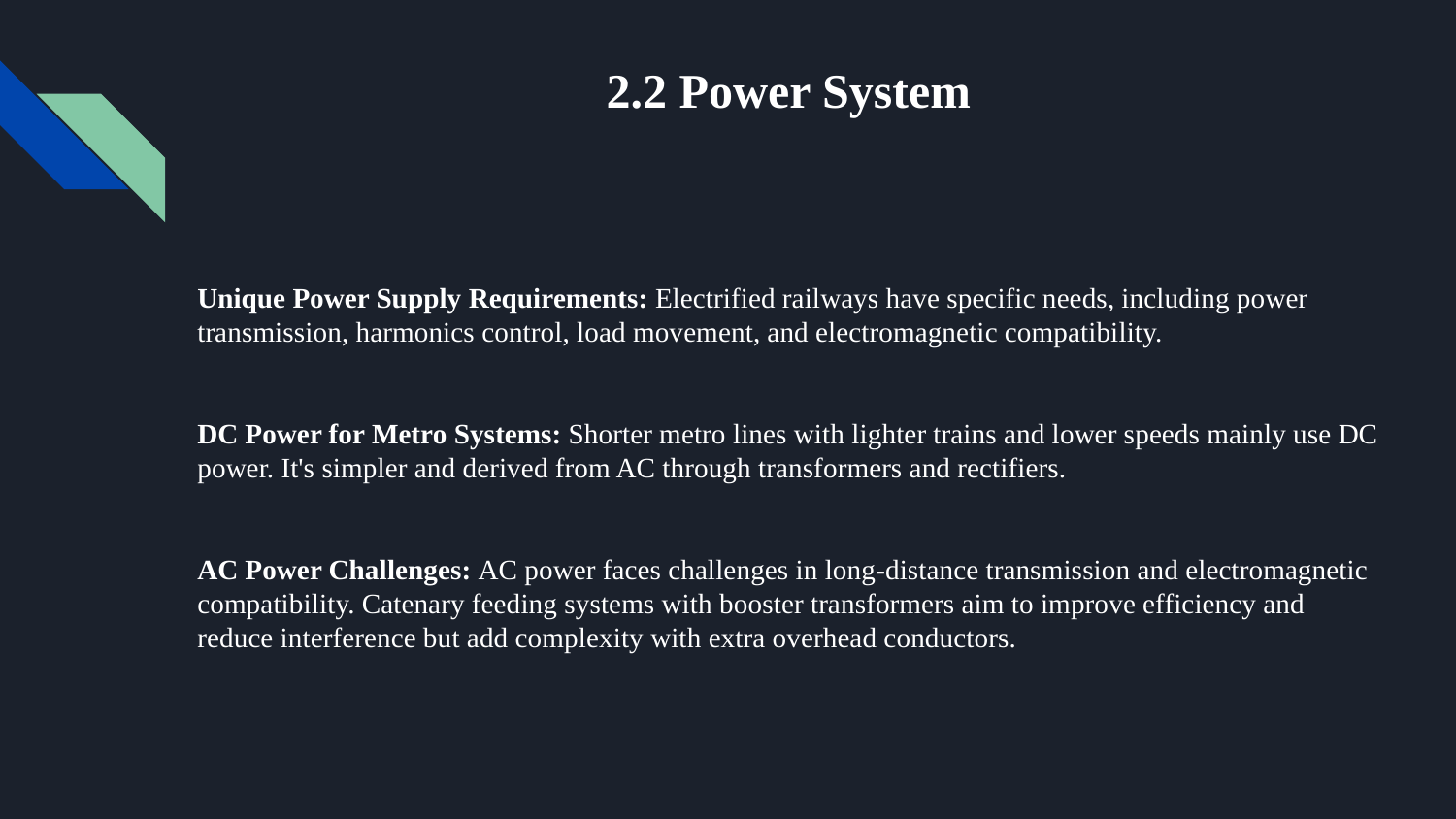

2.2 Power System

Unique Power Supply Requirements: Electrified railways have specific needs, including power transmission, harmonics control, load movement, and electromagnetic compatibility.

DC Power for Metro Systems: Shorter metro lines with lighter trains and lower speeds mainly use DC power. It's simpler and derived from AC through transformers and rectifiers.

AC Power Challenges: AC power faces challenges in long-distance transmission and electromagnetic compatibility. Catenary feeding systems with booster transformers aim to improve efficiency and reduce interference but add complexity with extra overhead conductors.